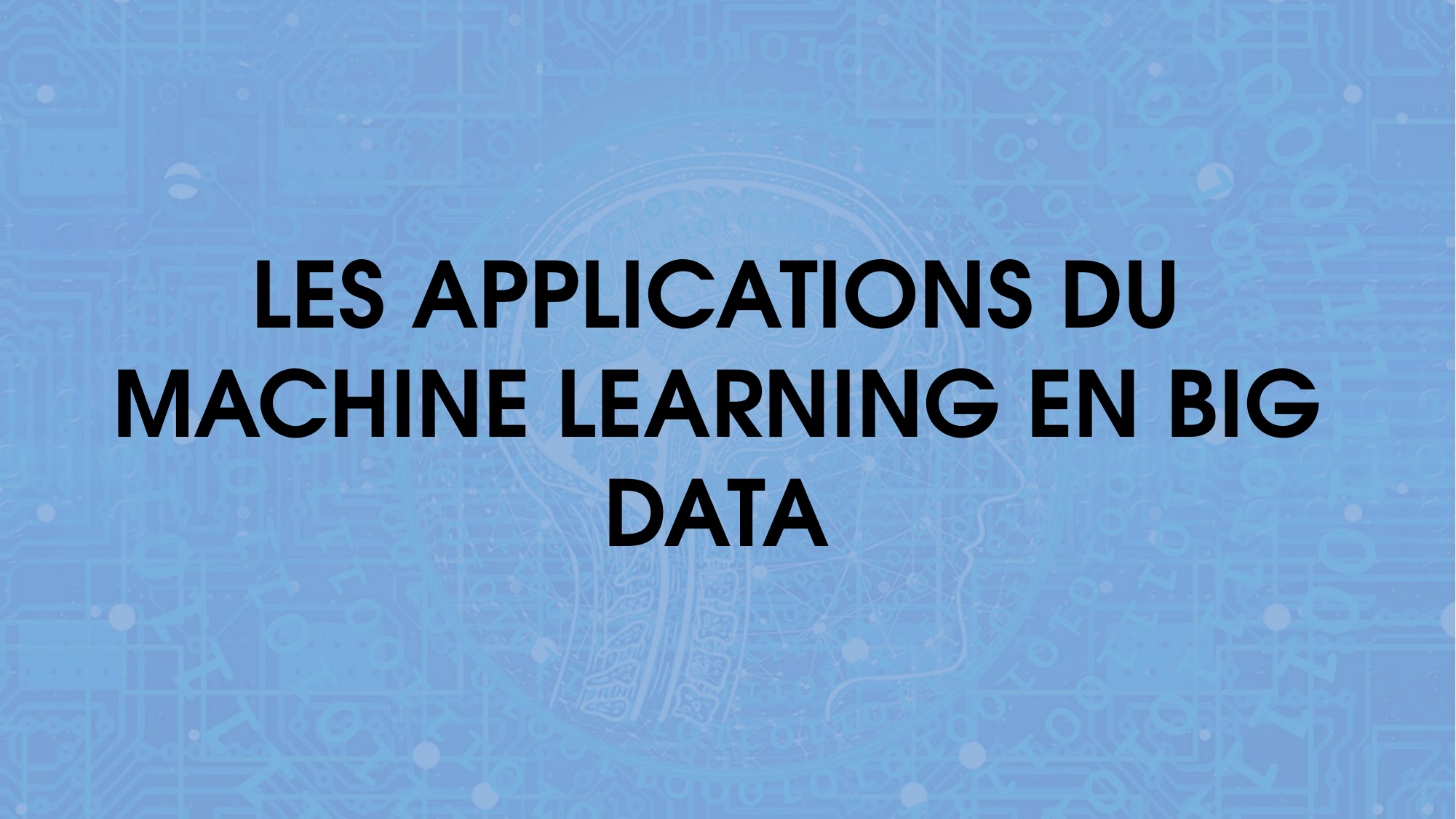

LES APPLICATIONS DU MACHINE LEARNING EN BIG DATA